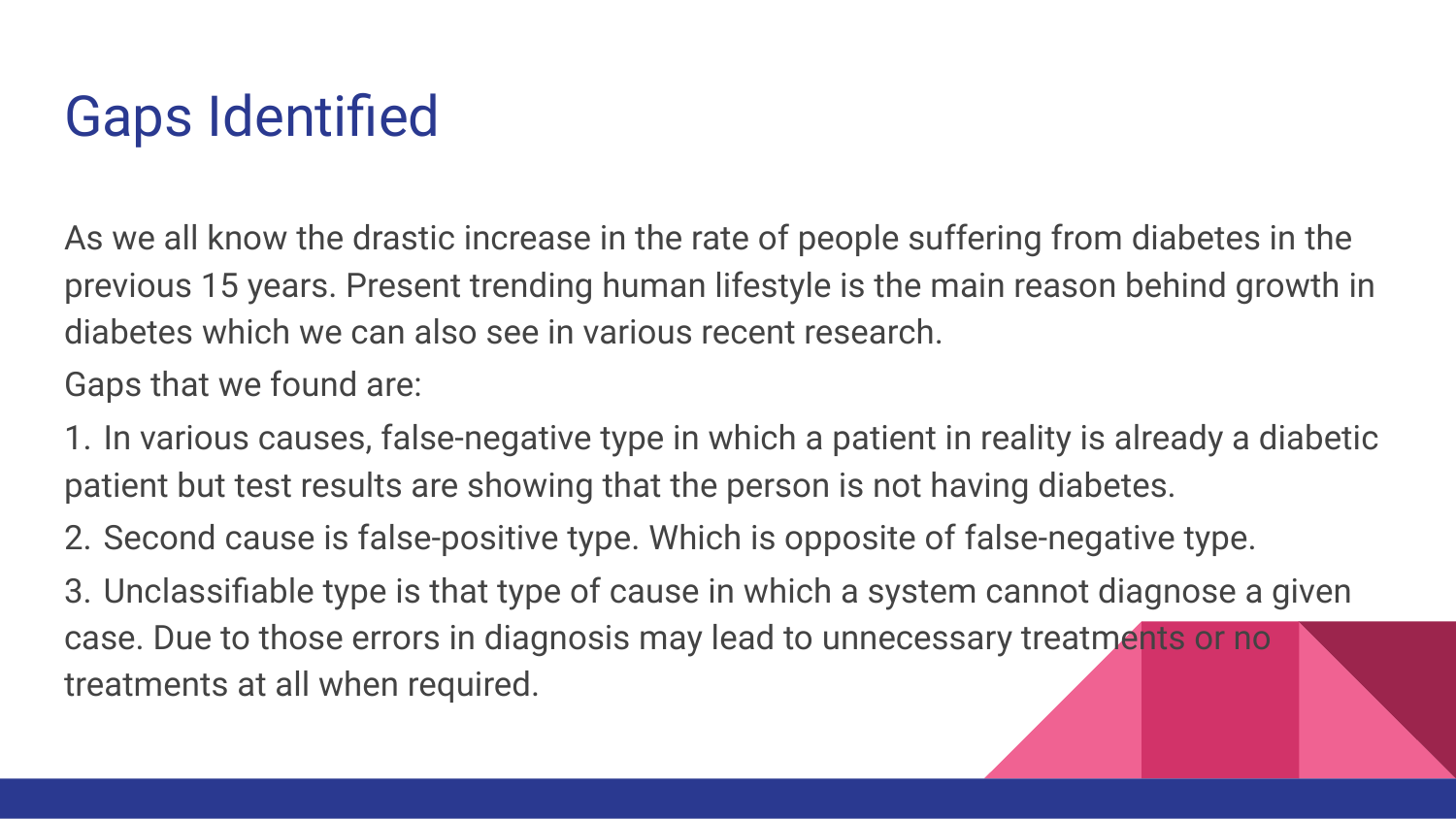

# Gaps Identified
As we all know the drastic increase in the rate of people suffering from diabetes in the previous 15 years. Present trending human lifestyle is the main reason behind growth in diabetes which we can also see in various recent research.
Gaps that we found are:
1.	In various causes, false-negative type in which a patient in reality is already a diabetic patient but test results are showing that the person is not having diabetes.
2.	Second cause is false-positive type. Which is opposite of false-negative type.
3.	Unclassifiable type is that type of cause in which a system cannot diagnose a given case. Due to those errors in diagnosis may lead to unnecessary treatments or no treatments at all when required.